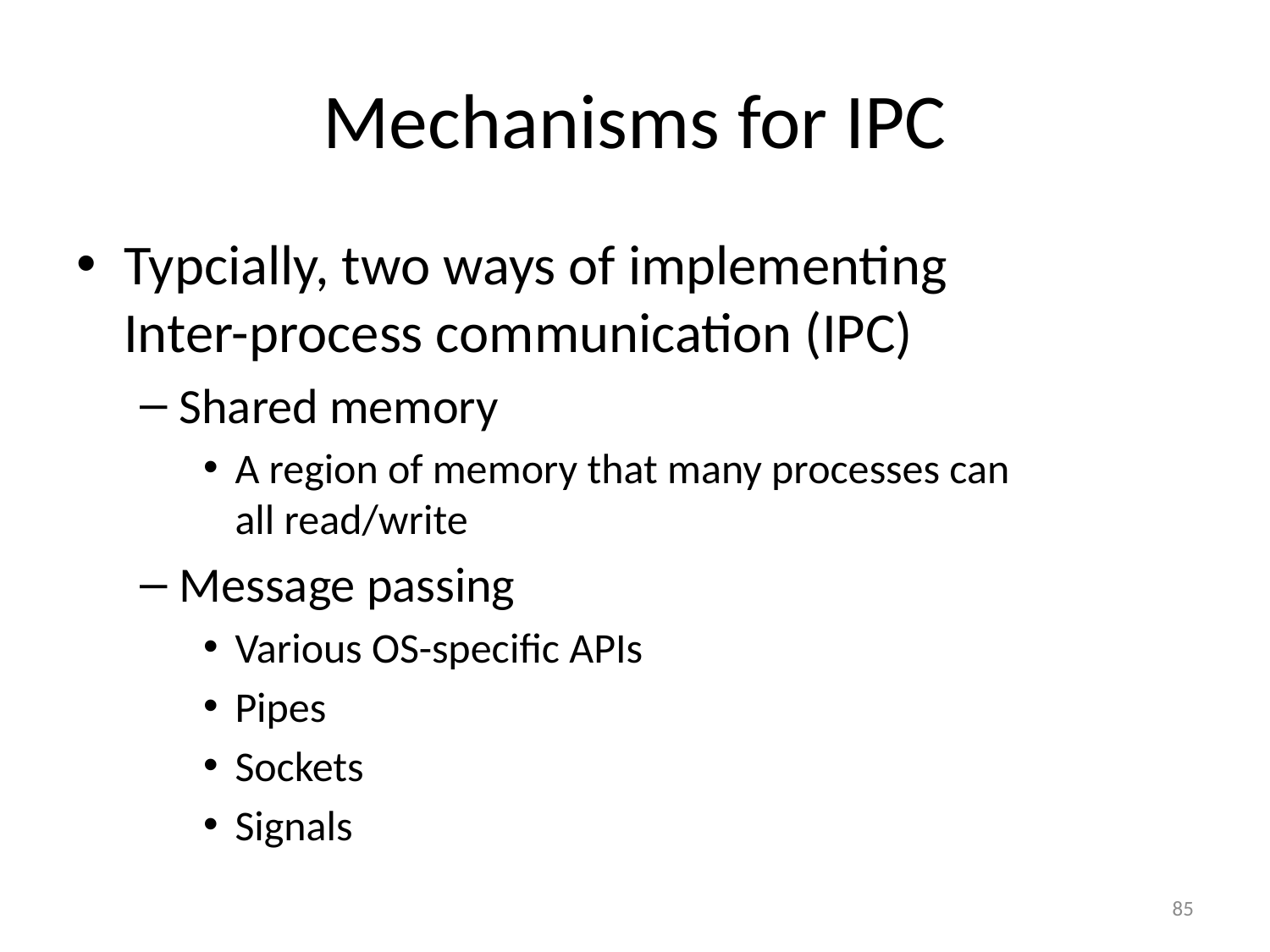

# Mechanisms for IPC
Typcially, two ways of implementing Inter-process communication (IPC)
Shared memory
A region of memory that many processes can all read/write
Message passing
Various OS-specific APIs
Pipes
Sockets
Signals
85